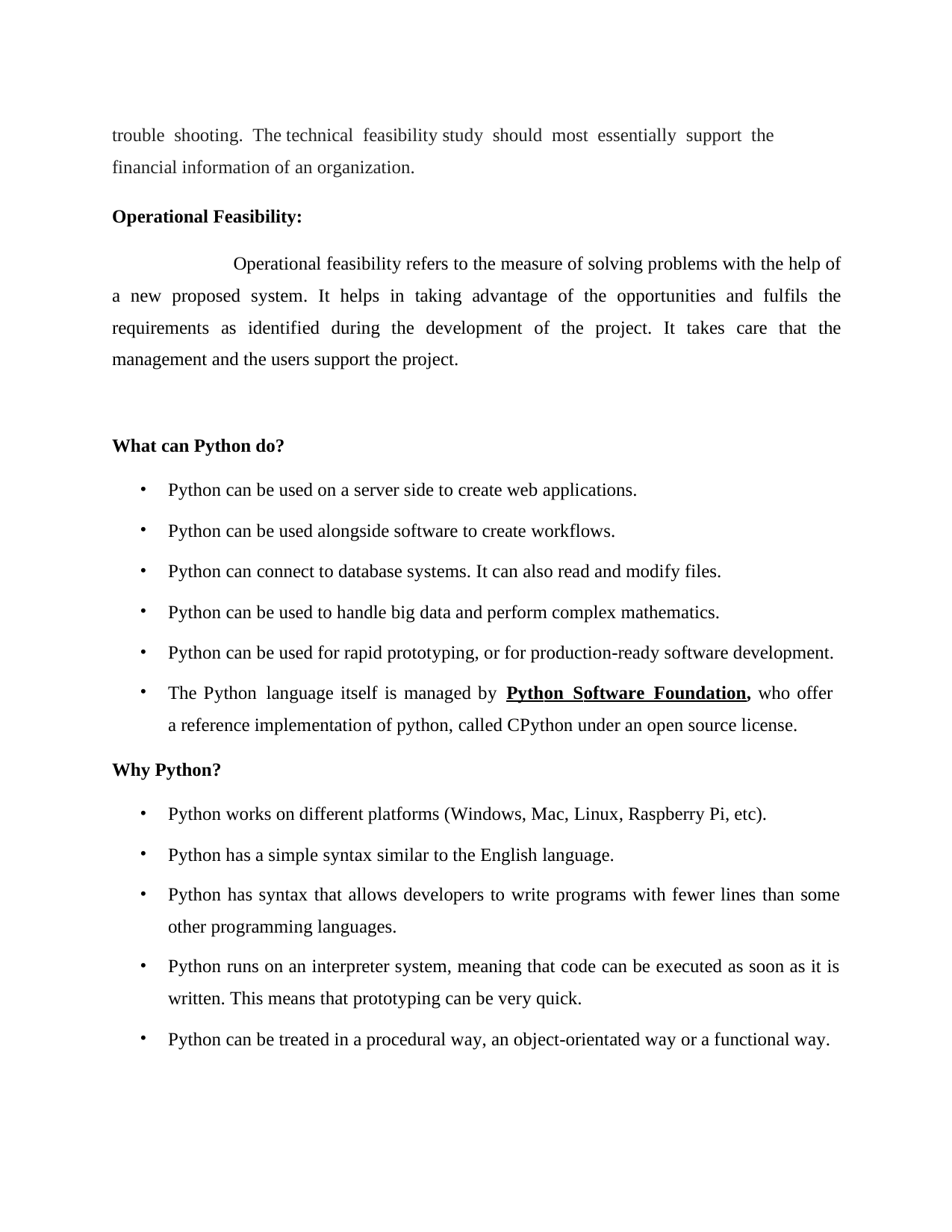

trouble  shooting.  The technical  feasibility study  should  most  essentially  support  the  financial information of an organization.

Operational Feasibility:
Operational feasibility refers to the measure of solving problems with the help of a  new  proposed  system.  It  helps  in  taking  advantage  of  the  opportunities  and  fulfils  the requirements  as  identified  during  the  development  of  the  project.  It  takes  care  that  the management and the users support the project.
What can Python do?

Python can be used on a server side to create web applications.

Python can be used alongside software to create workflows.

Python can connect to database systems. It can also read and modify files.

Python can be used to handle big data and perform complex mathematics.

Python can be used for rapid prototyping, or for production-ready software development.
The Python  language itself is managed by  Python  Software  Foundation, who offer  a reference implementation of python, called CPython under an open source license.

Why Python?

Python works on different platforms (Windows, Mac, Linux, Raspberry Pi, etc).

Python has a simple syntax similar to the English language.
Python has syntax that allows developers to write programs with fewer lines than some other programming languages.
Python runs on an interpreter system, meaning that code can be executed as soon as it is written. This means that prototyping can be very quick.

Python can be treated in a procedural way, an object-orientated way or a functional way.